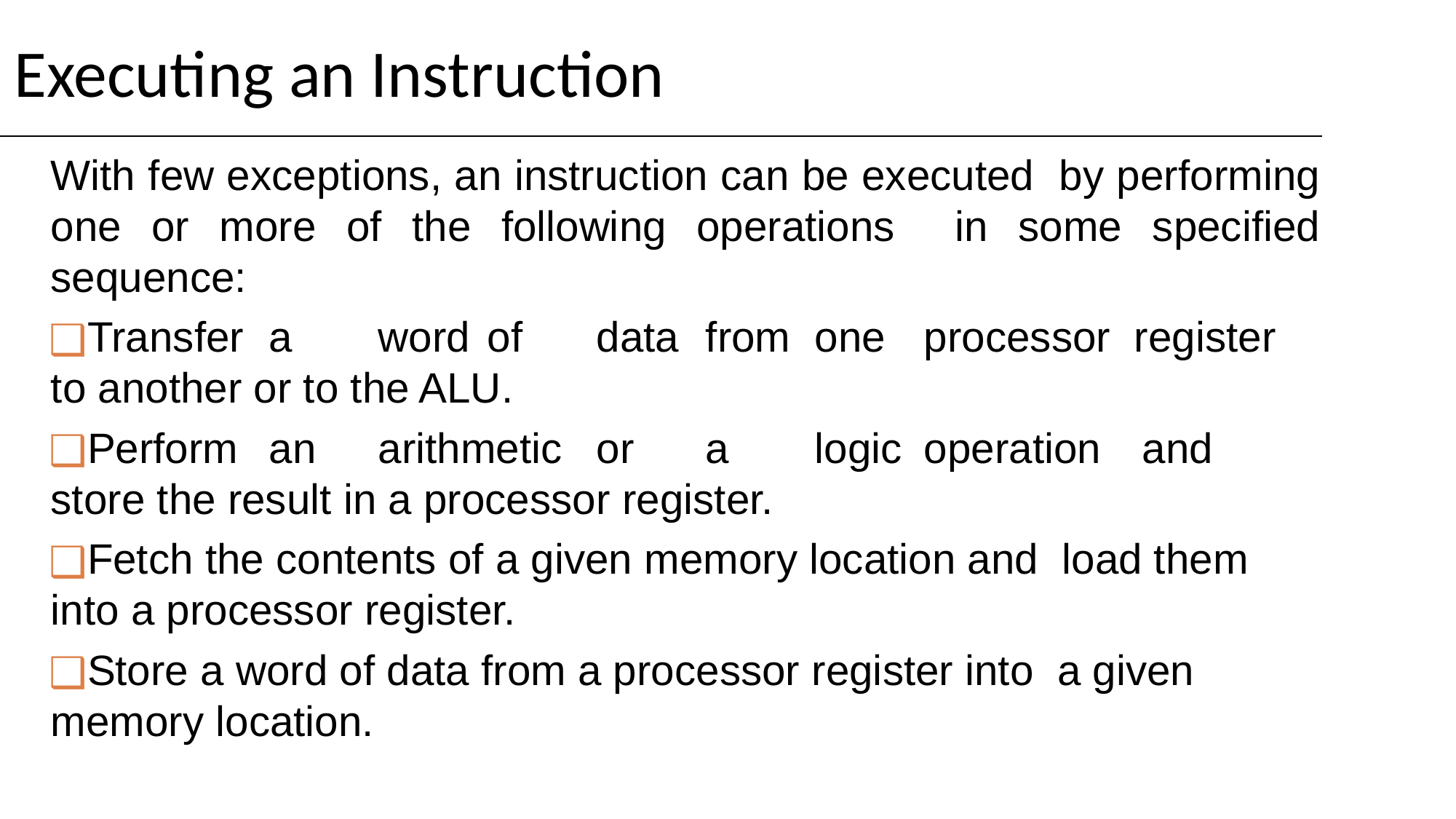

# Executing an Instruction

With few exceptions, an instruction can be executed  by performing one or more of the following operations  in some specified sequence:
Transfer	a	word	of	data	from	one	processor  register to another or to the ALU.
Perform	an	arithmetic	or	a	logic	operation	and  store the result in a processor register.
Fetch the contents of a given memory location and  load them into a processor register.
Store a word of data from a processor register into  a given memory location.